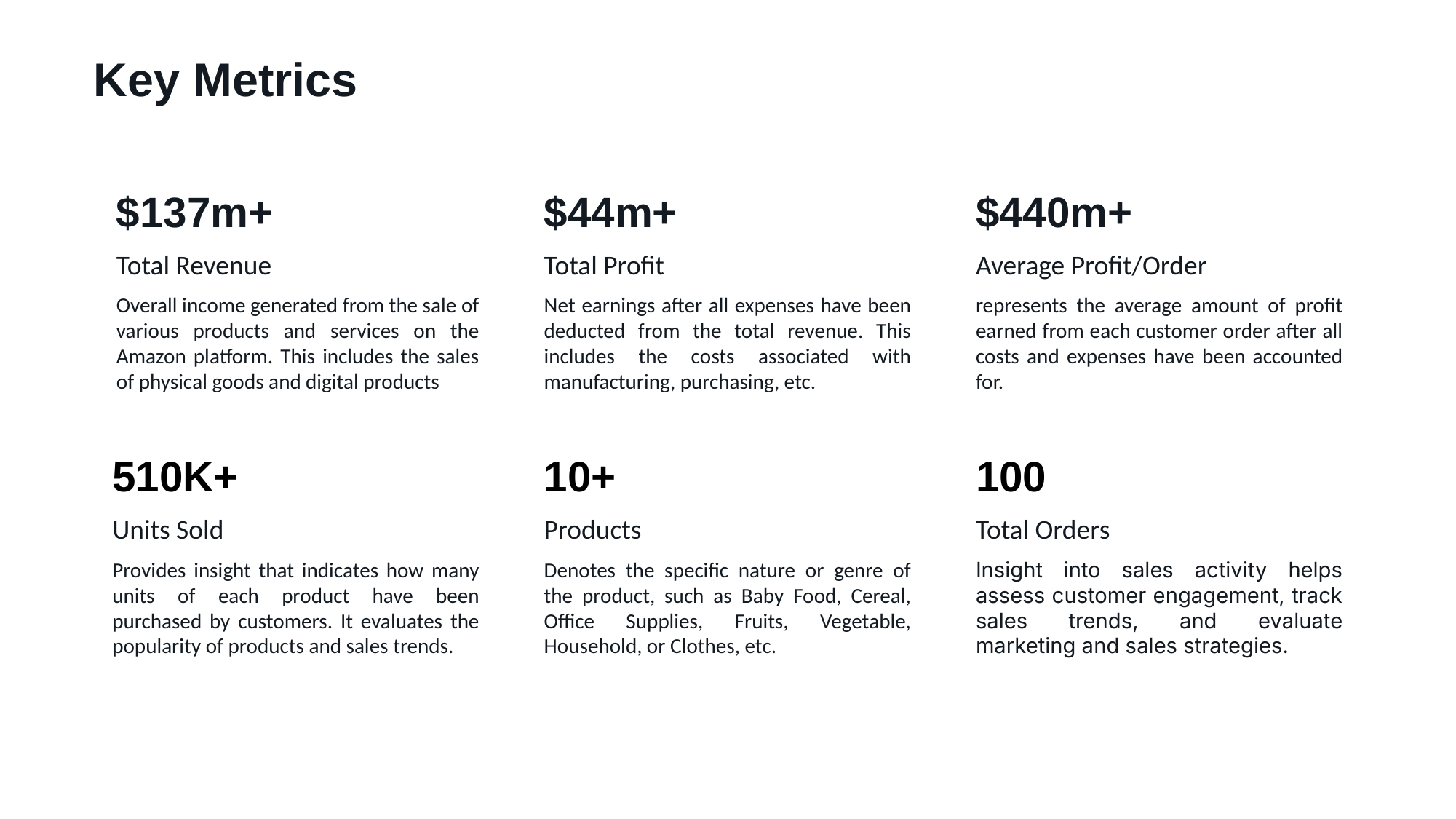

# Key Metrics
$137m+
Total Revenue
Overall income generated from the sale of various products and services on the Amazon platform. This includes the sales of physical goods and digital products
$44m+
Total Profit
Net earnings after all expenses have been deducted from the total revenue. This includes the costs associated with manufacturing, purchasing, etc.
$440m+
Average Profit/Order
represents the average amount of profit earned from each customer order after all costs and expenses have been accounted for.

510K+
Units Sold
Provides insight that indicates how many units of each product have been purchased by customers. It evaluates the popularity of products and sales trends.
10+
Products
Denotes the specific nature or genre of the product, such as Baby Food, Cereal, Office Supplies, Fruits, Vegetable, Household, or Clothes, etc.
100
Total Orders
Insight into sales activity helps assess customer engagement, track sales trends, and evaluate marketing and sales strategies.